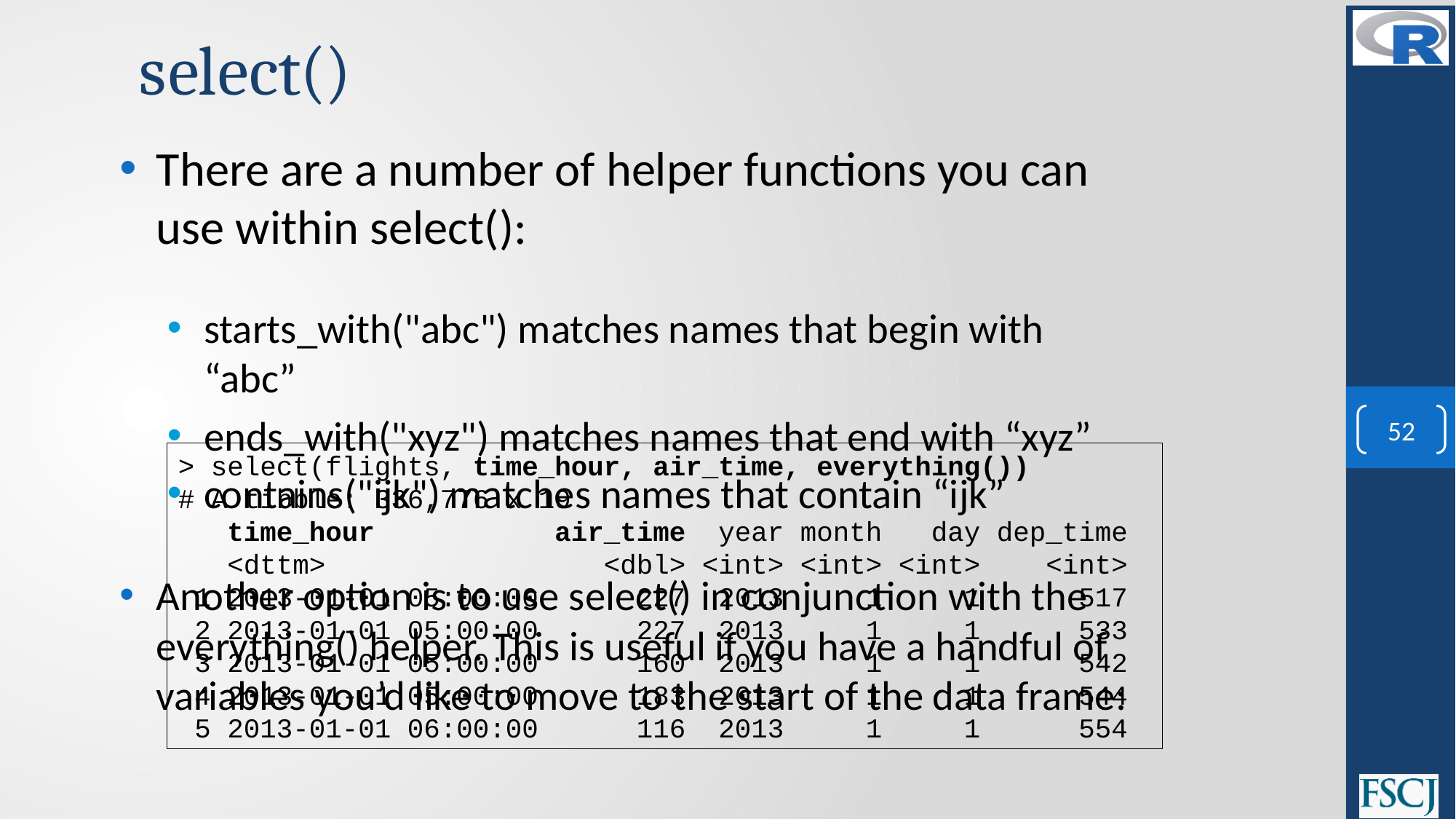

# select()
There are a number of helper functions you can use within select():

starts_with("abc") matches names that begin with “abc”
ends_with("xyz") matches names that end with “xyz”
contains("ijk") matches names that contain “ijk”

Another option is to use select() in conjunction with the everything() helper. This is useful if you have a handful of variables you’d like to move to the start of the data frame:
52
> select(flights, time_hour, air_time, everything())
# A tibble: 336,776 x 19
   time_hour           air_time  year month   day dep_time
   <dttm>                 <dbl> <int> <int> <int>    <int>
 1 2013-01-01 05:00:00      227  2013     1     1      517
 2 2013-01-01 05:00:00      227  2013     1     1      533
 3 2013-01-01 05:00:00      160  2013     1     1      542
 4 2013-01-01 05:00:00      183  2013     1     1      544
 5 2013-01-01 06:00:00      116  2013     1     1      554